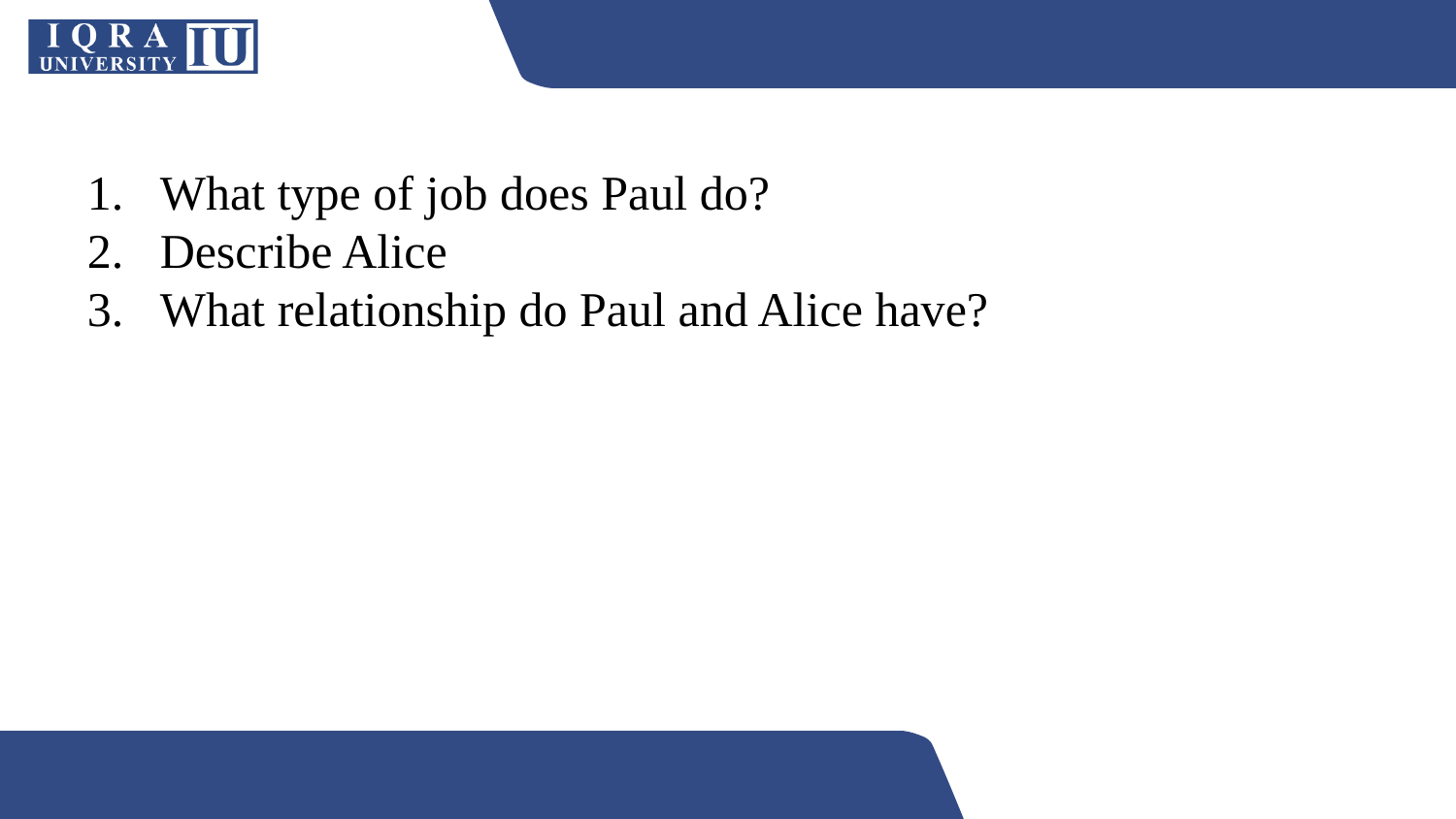

What type of job does Paul do?
Describe Alice
What relationship do Paul and Alice have?